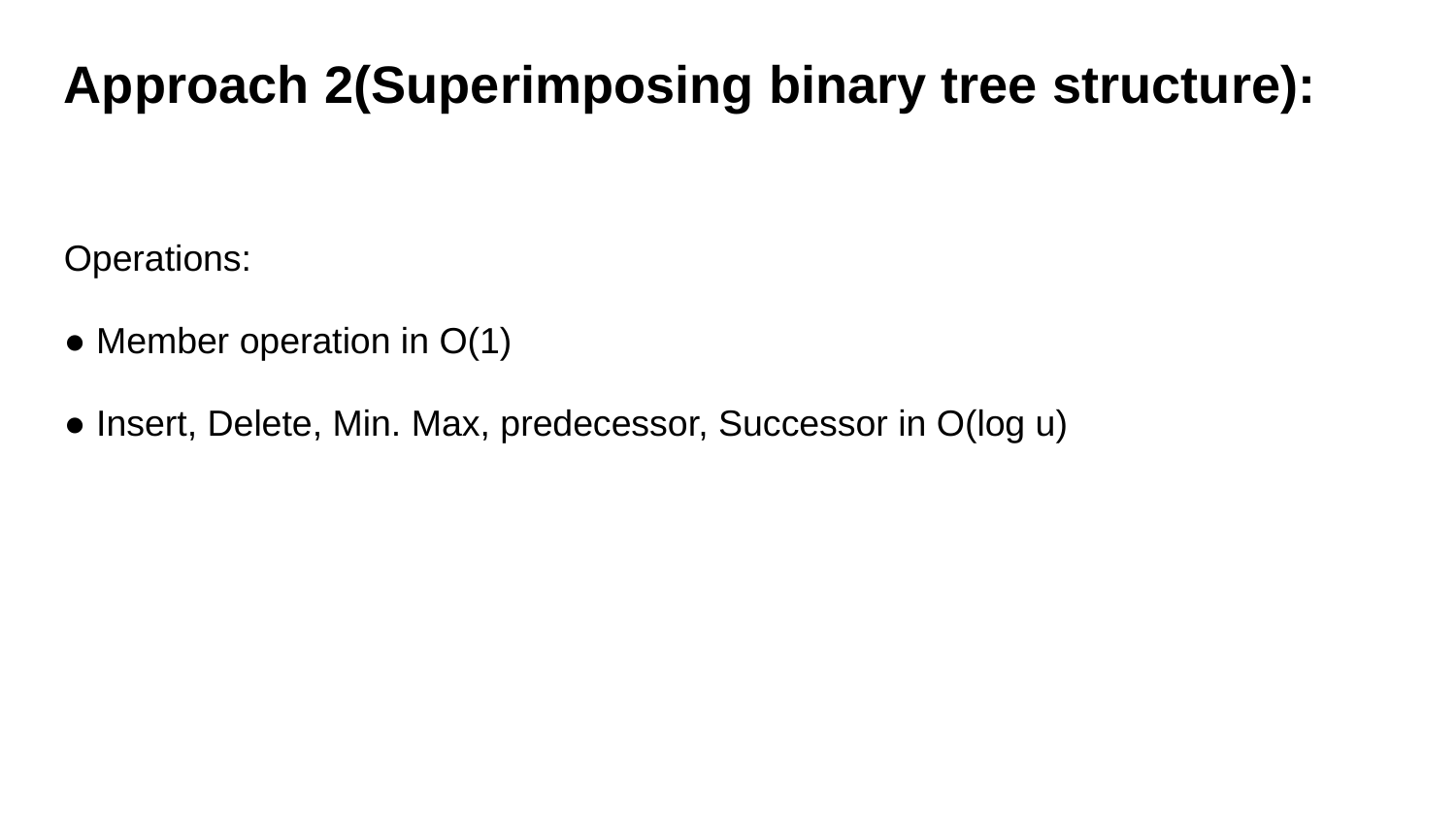

Approach 2(Superimposing binary tree structure):

Operations:
● Member operation in O(1)
● Insert, Delete, Min. Max, predecessor, Successor in O(log u)